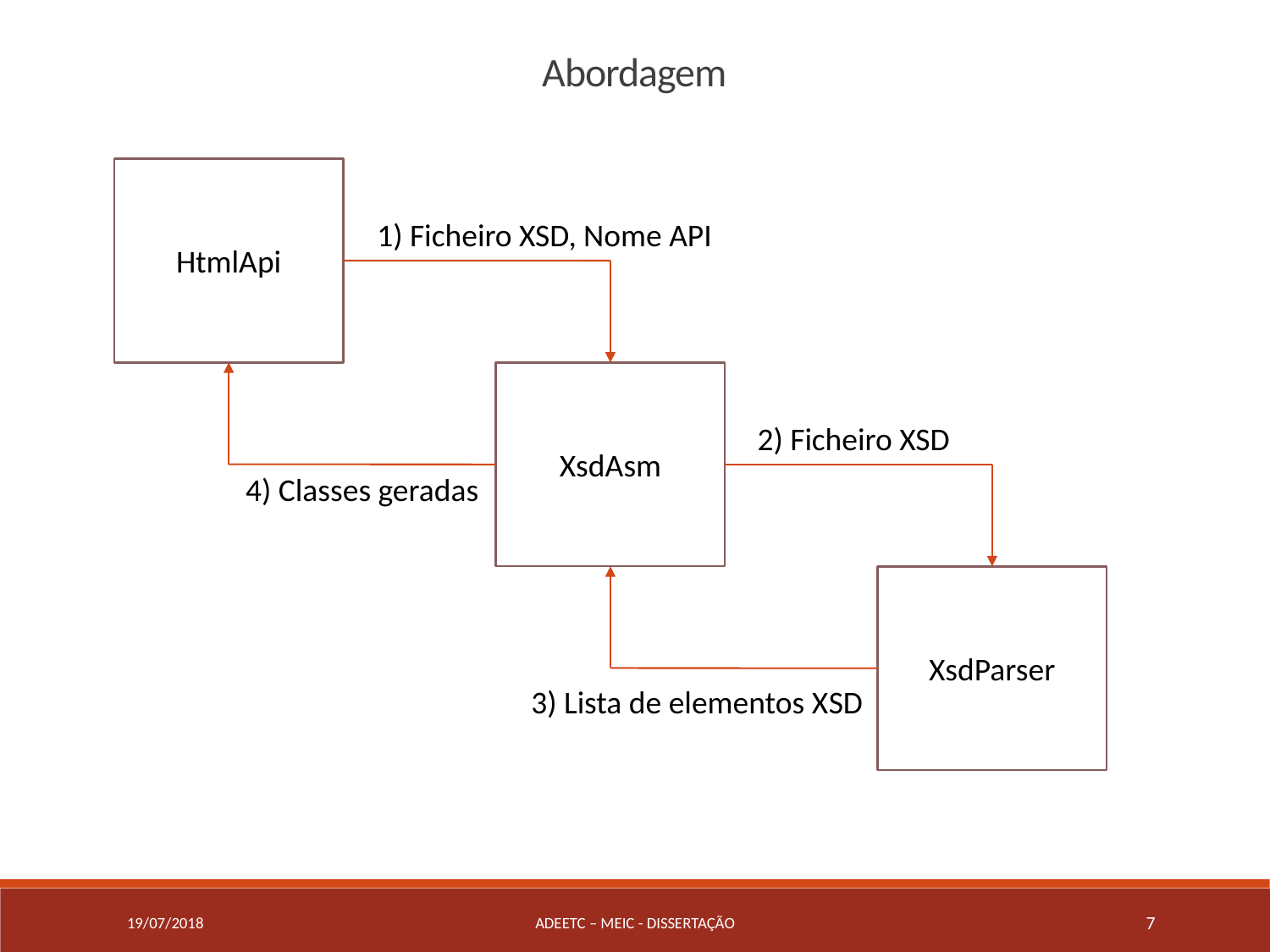

Abordagem
HtmlApi
1) Ficheiro XSD, Nome API
XsdAsm
2) Ficheiro XSD
4) Classes geradas
XsdParser
3) Lista de elementos XSD
19/07/2018
ADEETC – MEIC - DISSERTAçÃO
7